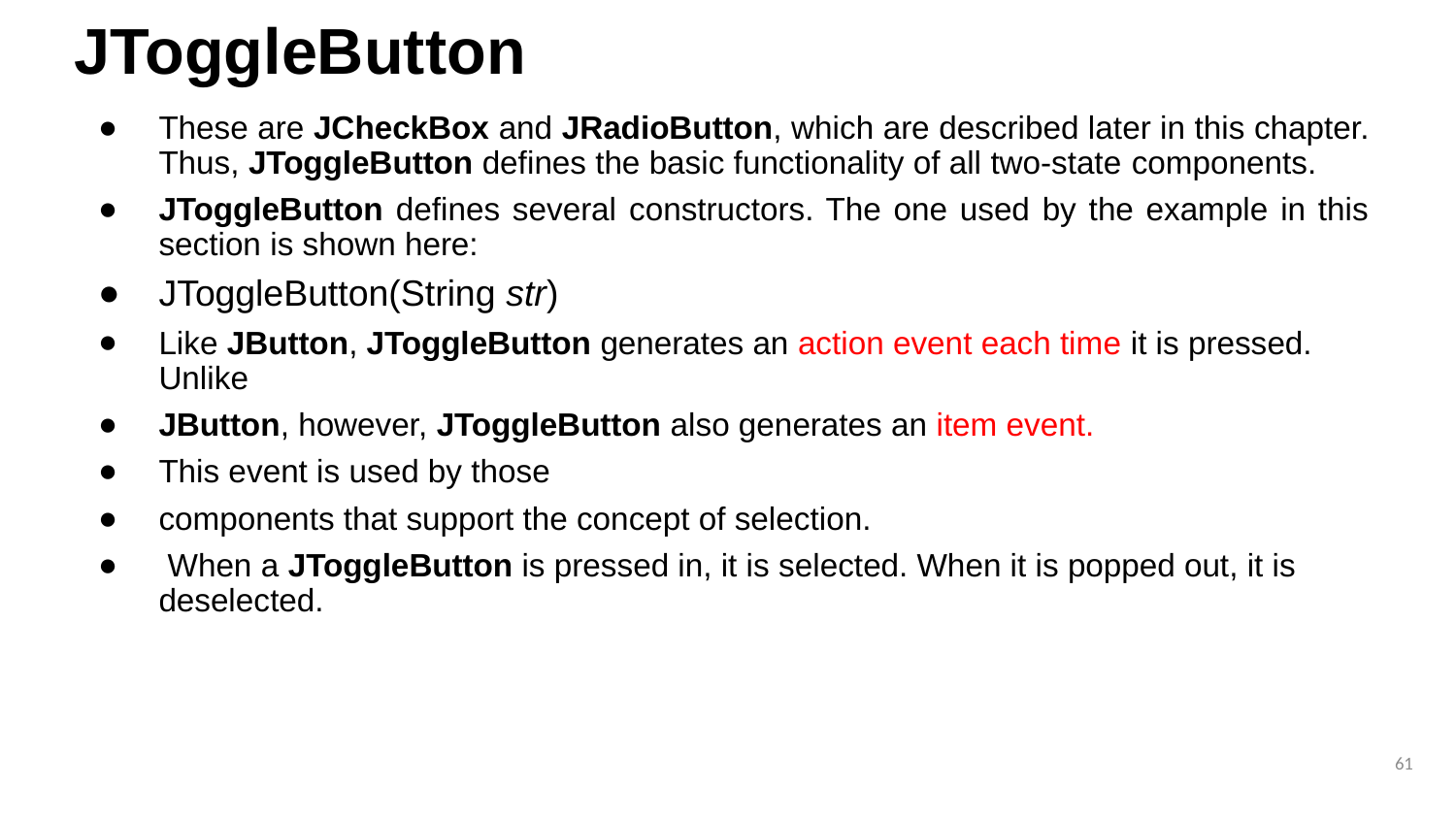

# JToggleButton
These are JCheckBox and JRadioButton, which are described later in this chapter. Thus, JToggleButton defines the basic functionality of all two-state components.
JToggleButton defines several constructors. The one used by the example in this section is shown here:
JToggleButton(String str)
Like JButton, JToggleButton generates an action event each time it is pressed. Unlike
JButton, however, JToggleButton also generates an item event.
This event is used by those
components that support the concept of selection.
 When a JToggleButton is pressed in, it is selected. When it is popped out, it is deselected.
61